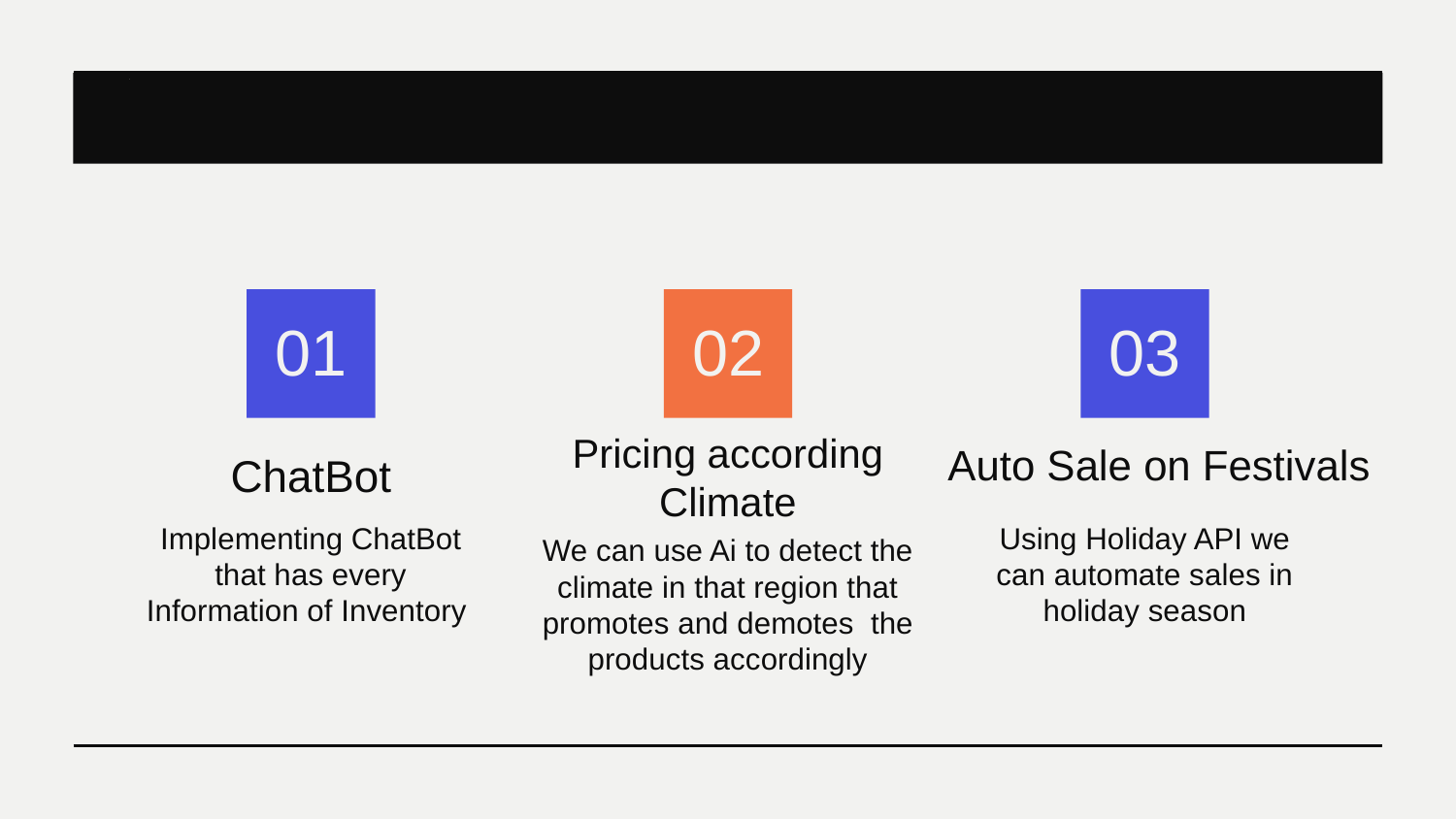

.

# 01
02
03
Auto Sale on Festivals
ChatBot
Pricing according Climate
Implementing ChatBot that has every Information of Inventory
Using Holiday API we can automate sales in holiday season
We can use Ai to detect the climate in that region that promotes and demotes  the products accordingly